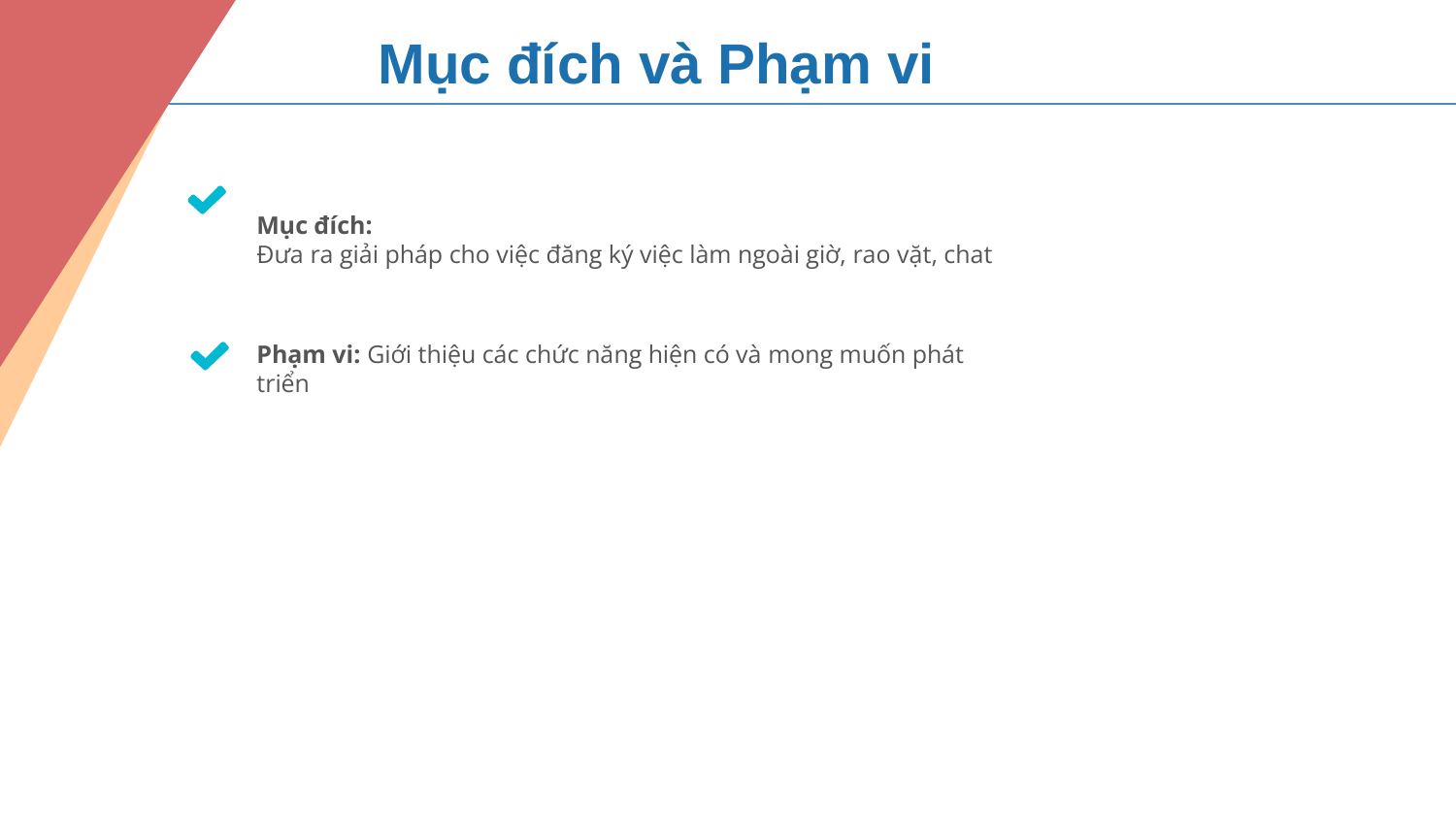

Mục đích và Phạm vi

Mục đích:
Đưa ra giải pháp cho việc đăng ký việc làm ngoài giờ, rao vặt, chat

Phạm vi: Giới thiệu các chức năng hiện có và mong muốn phát triển